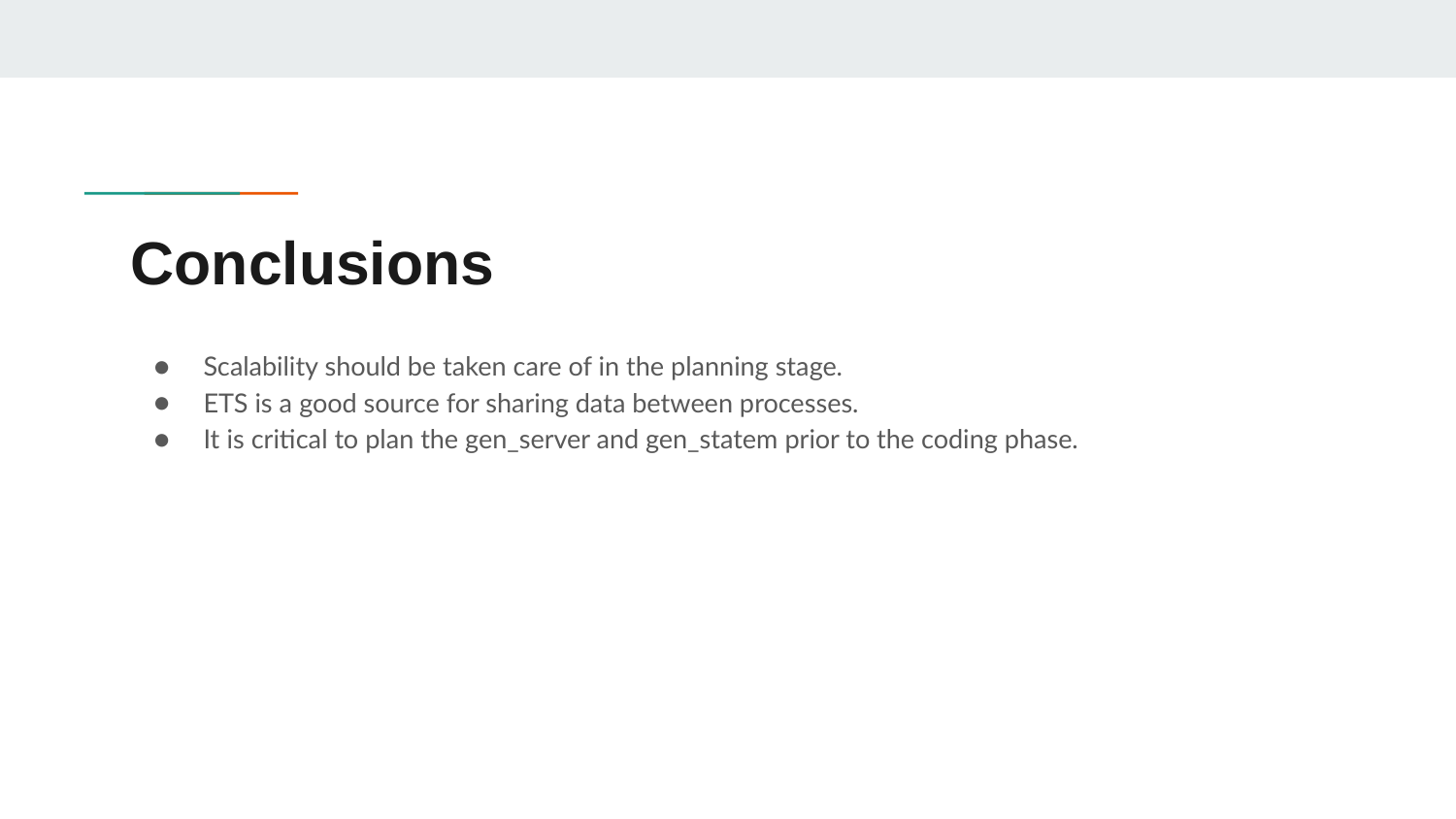

# Conclusions
Scalability should be taken care of in the planning stage.
ETS is a good source for sharing data between processes.
It is critical to plan the gen_server and gen_statem prior to the coding phase.